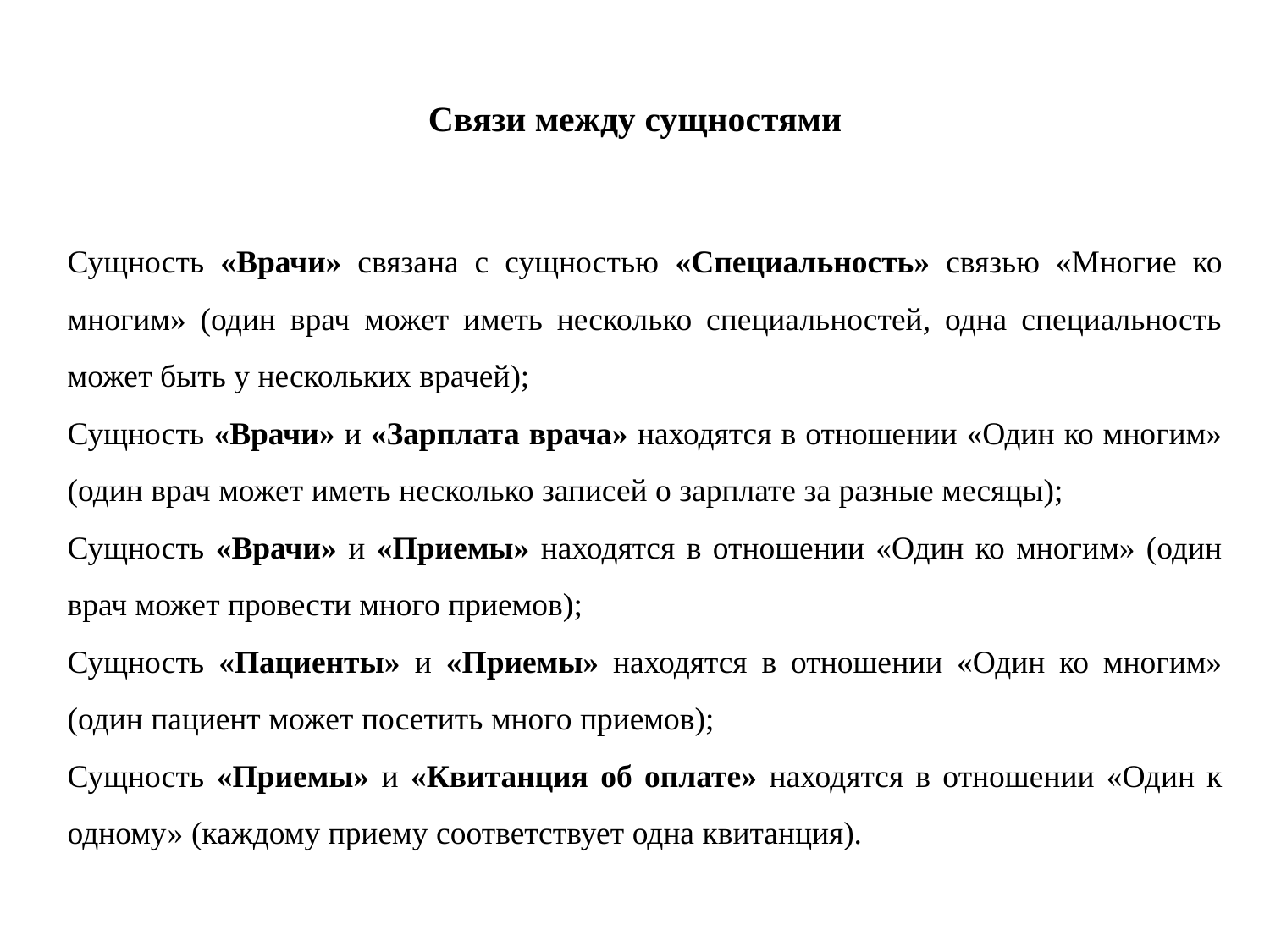

# Связи между сущностями
Сущность «Врачи» связана с сущностью «Специальность» связью «Многие ко многим» (один врач может иметь несколько специальностей, одна специальность может быть у нескольких врачей);
Сущность «Врачи» и «Зарплата врача» находятся в отношении «Один ко многим» (один врач может иметь несколько записей о зарплате за разные месяцы);
Сущность «Врачи» и «Приемы» находятся в отношении «Один ко многим» (один врач может провести много приемов);
Сущность «Пациенты» и «Приемы» находятся в отношении «Один ко многим» (один пациент может посетить много приемов);
Сущность «Приемы» и «Квитанция об оплате» находятся в отношении «Один к одному» (каждому приему соответствует одна квитанция).